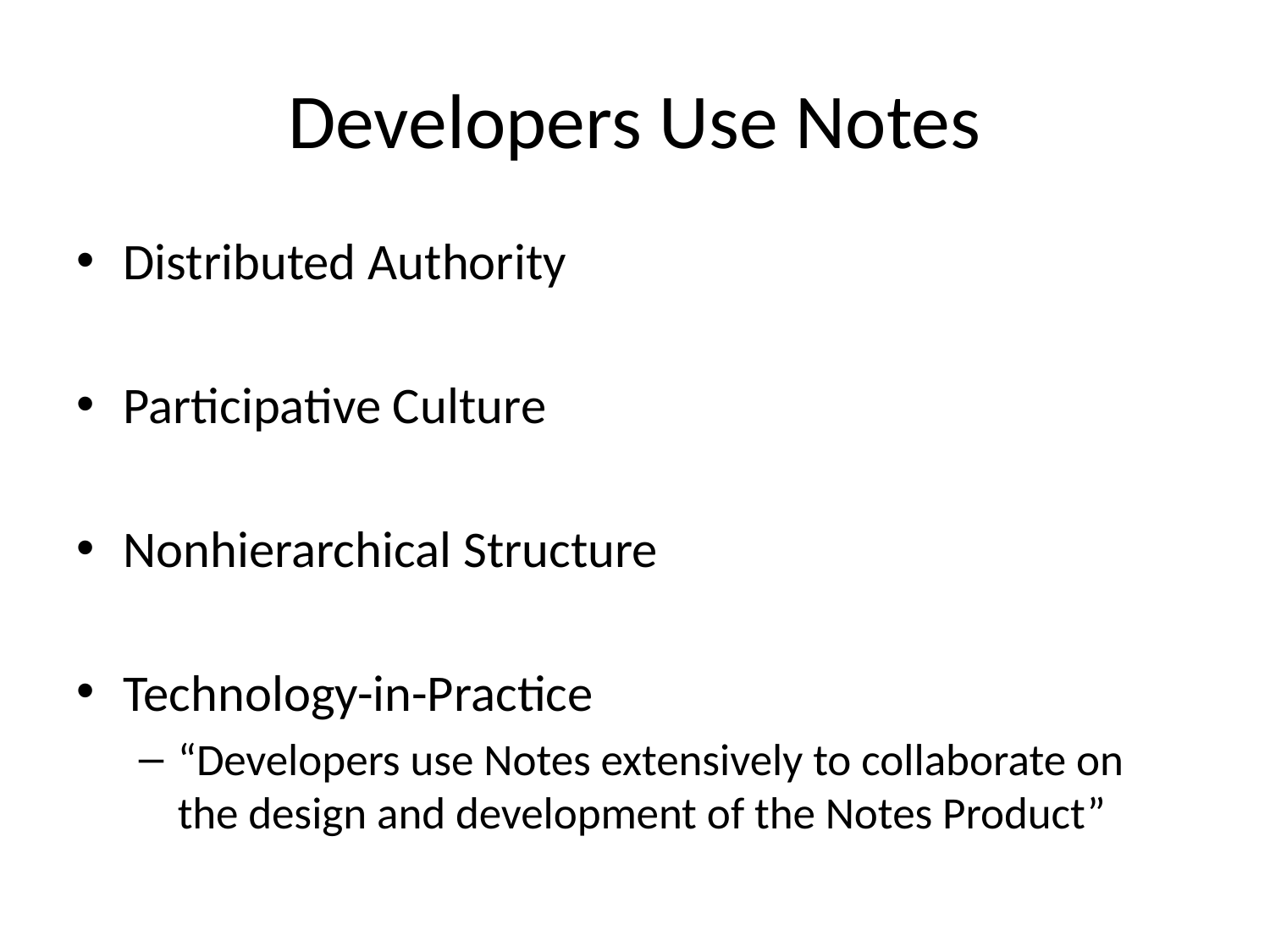

# Developers Use Notes
Distributed Authority

Participative Culture

Nonhierarchical Structure

Technology-in-Practice
“Developers use Notes extensively to collaborate on the design and development of the Notes Product”